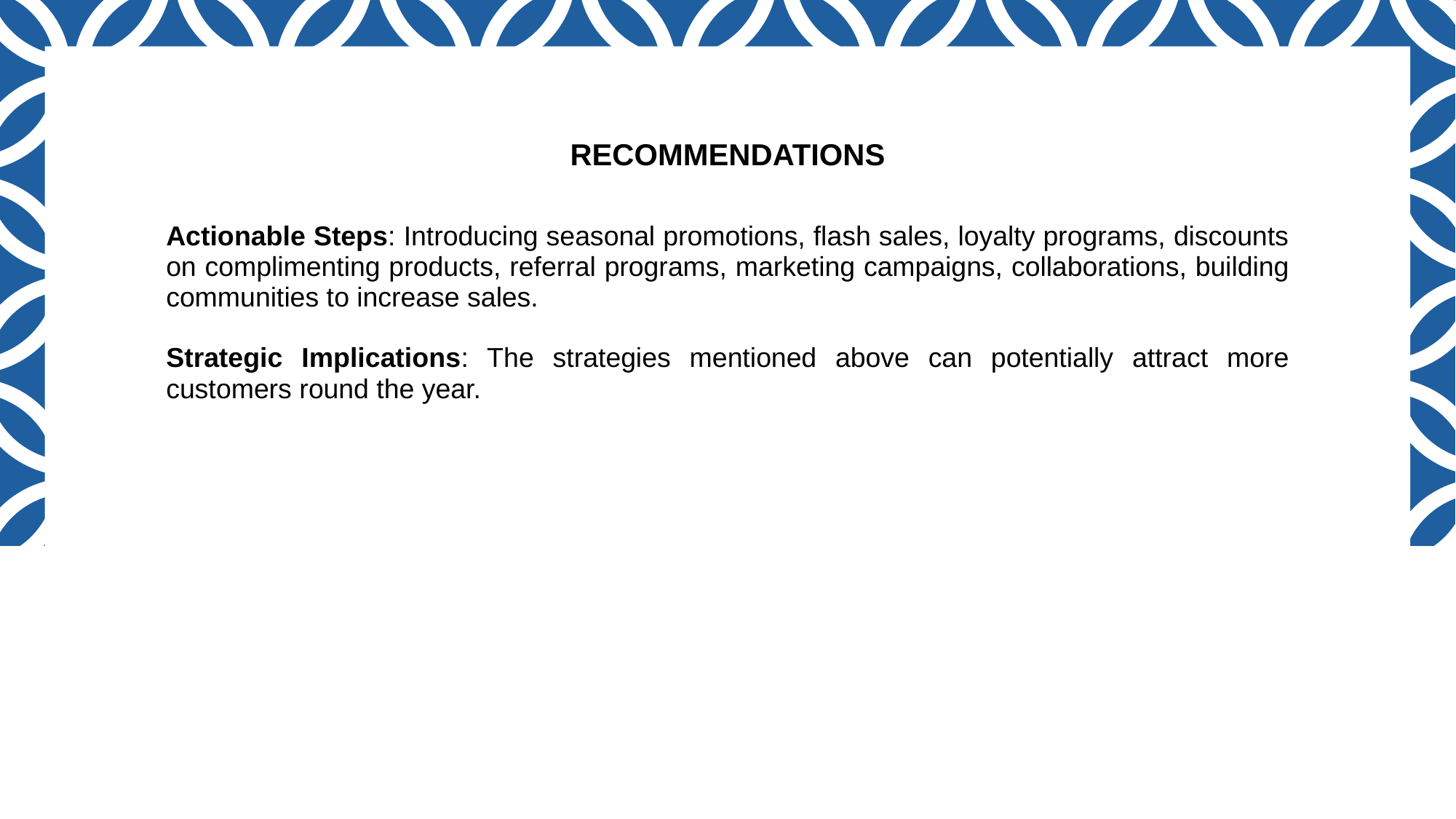

| RECOMMENDATIONS Actionable Steps: Introducing seasonal promotions, flash sales, loyalty programs, discounts on complimenting products, referral programs, marketing campaigns, collaborations, building communities to increase sales. Strategic Implications: The strategies mentioned above can potentially attract more customers round the year. |
| --- |